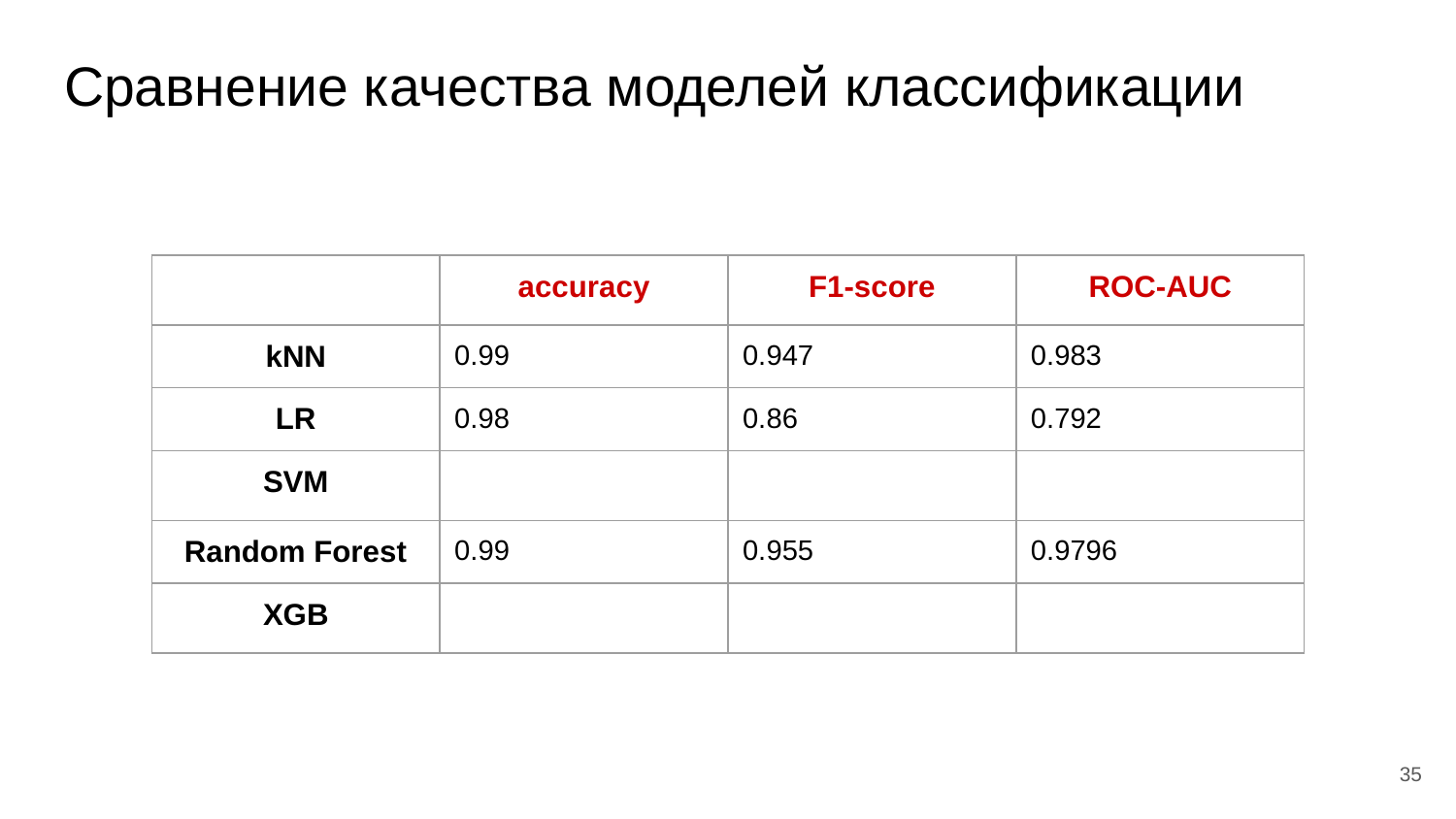

# Сравнение качества моделей классификации
|  | accuracy | F1-score | ROC-AUC |
| --- | --- | --- | --- |
| kNN | 0.99 | 0.947 | 0.983 |
| LR | 0.98 | 0.86 | 0.792 |
| SVM |  |  |  |
| Random Forest | 0.99 | 0.955 | 0.9796 |
| XGB |  |  |  |
35